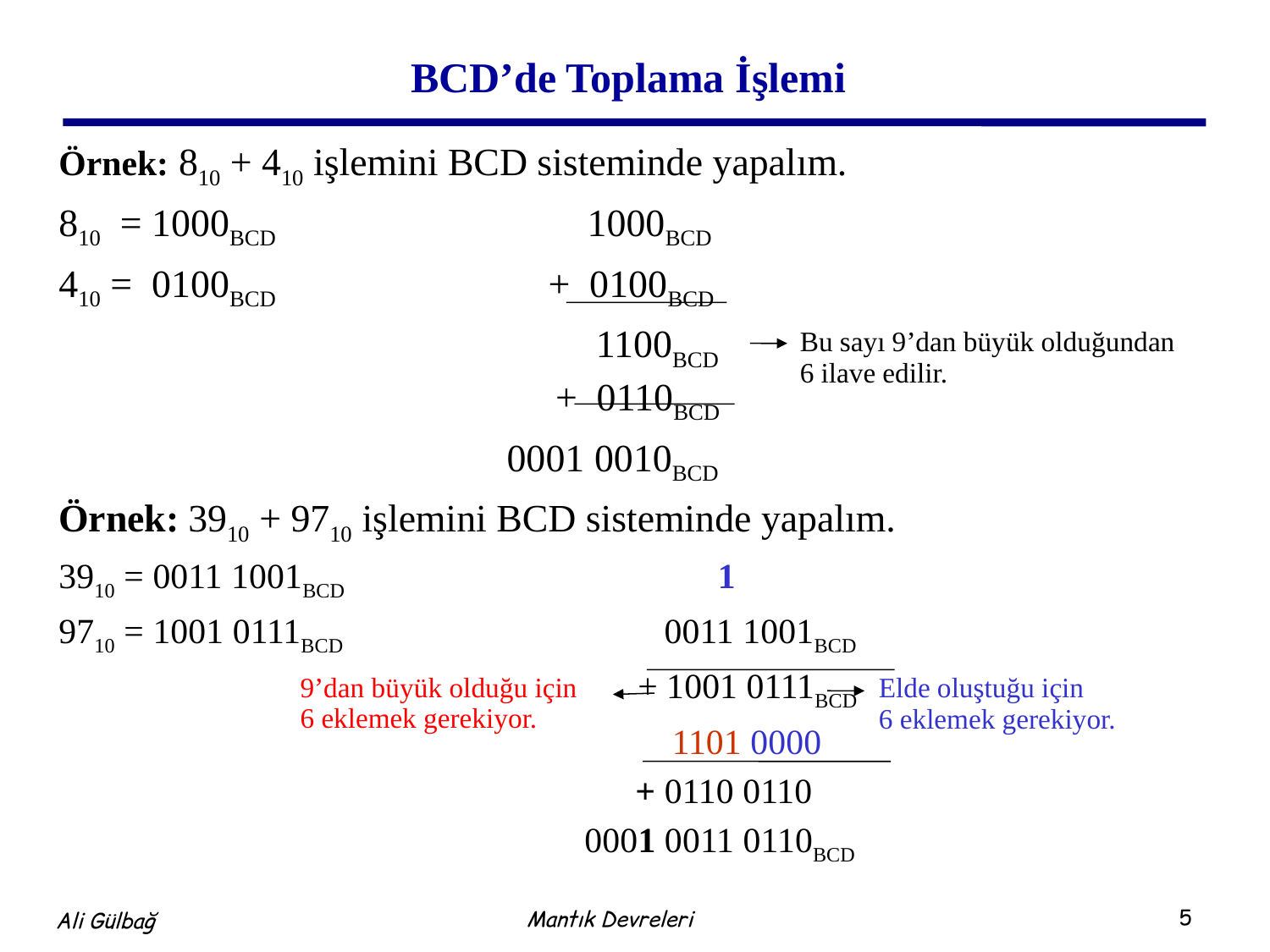

# BCD’de Toplama İşlemi
Örnek: 810 + 410 işlemini BCD sisteminde yapalım.
810  = 1000BCD                                1000BCD
410 =  0100BCD                            +  0100BCD
				   1100BCD  				                                      +  0110BCD
                                              0001 0010BCD
Örnek: 3910 + 9710 işlemini BCD sisteminde yapalım.
3910 = 0011 1001BCD		                 1
9710 = 1001 0111BCD 		           0011 1001BCD
		         		        + 1001 0111BCD
                                                                     1101 0000
			                      + 0110 0110
				  0001 0011 0110BCD

Bu sayı 9’dan büyük olduğundan
6 ilave edilir.

9’dan büyük olduğu için
6 eklemek gerekiyor.
Elde oluştuğu için
6 eklemek gerekiyor.

Mantık Devreleri